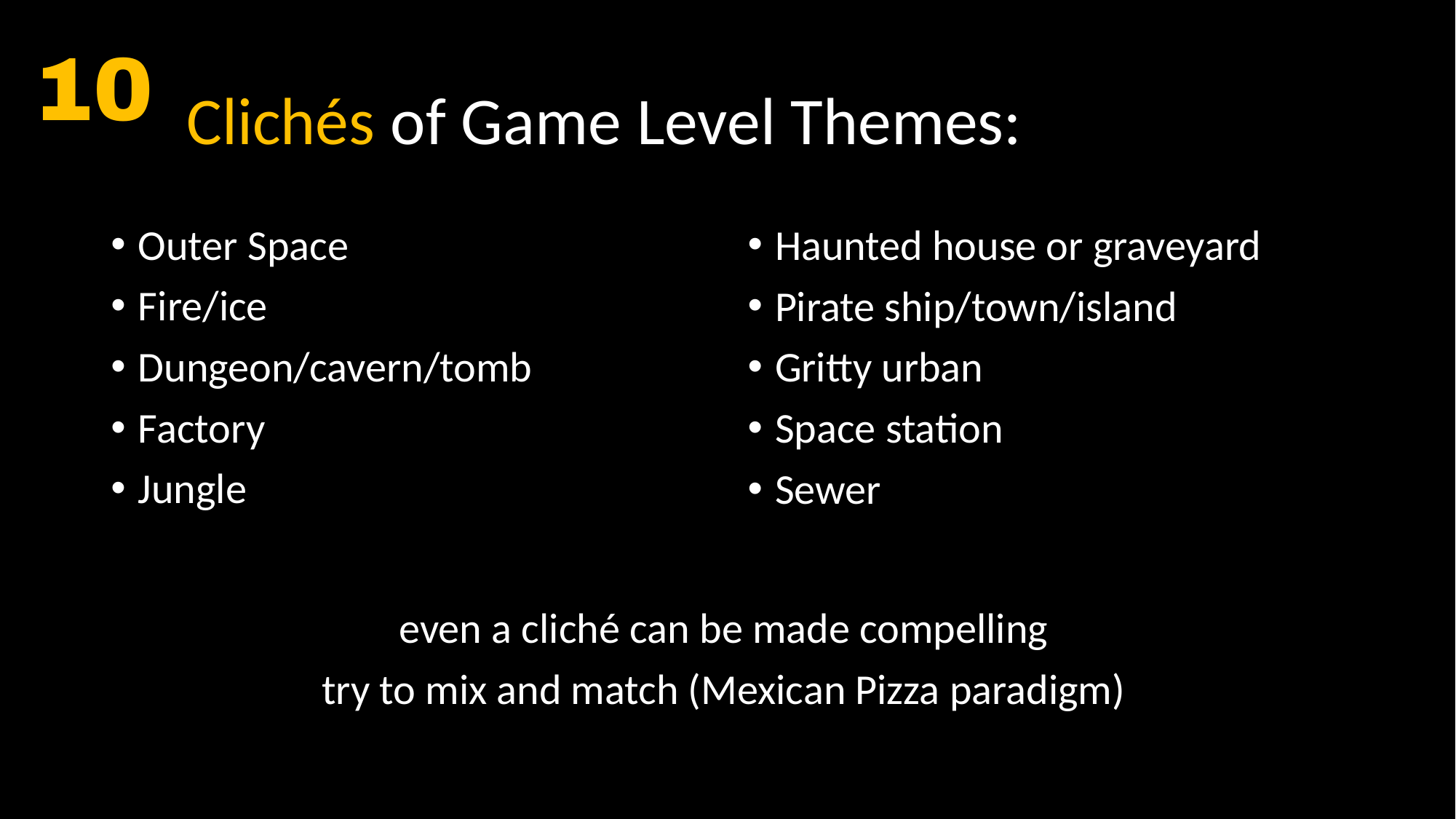

10
# Clichés of Game Level Themes:
Outer Space
Fire/ice
Dungeon/cavern/tomb
Factory
Jungle

Haunted house or graveyard
Pirate ship/town/island
Gritty urban
Space station
Sewer
even a cliché can be made compelling
try to mix and match (Mexican Pizza paradigm)